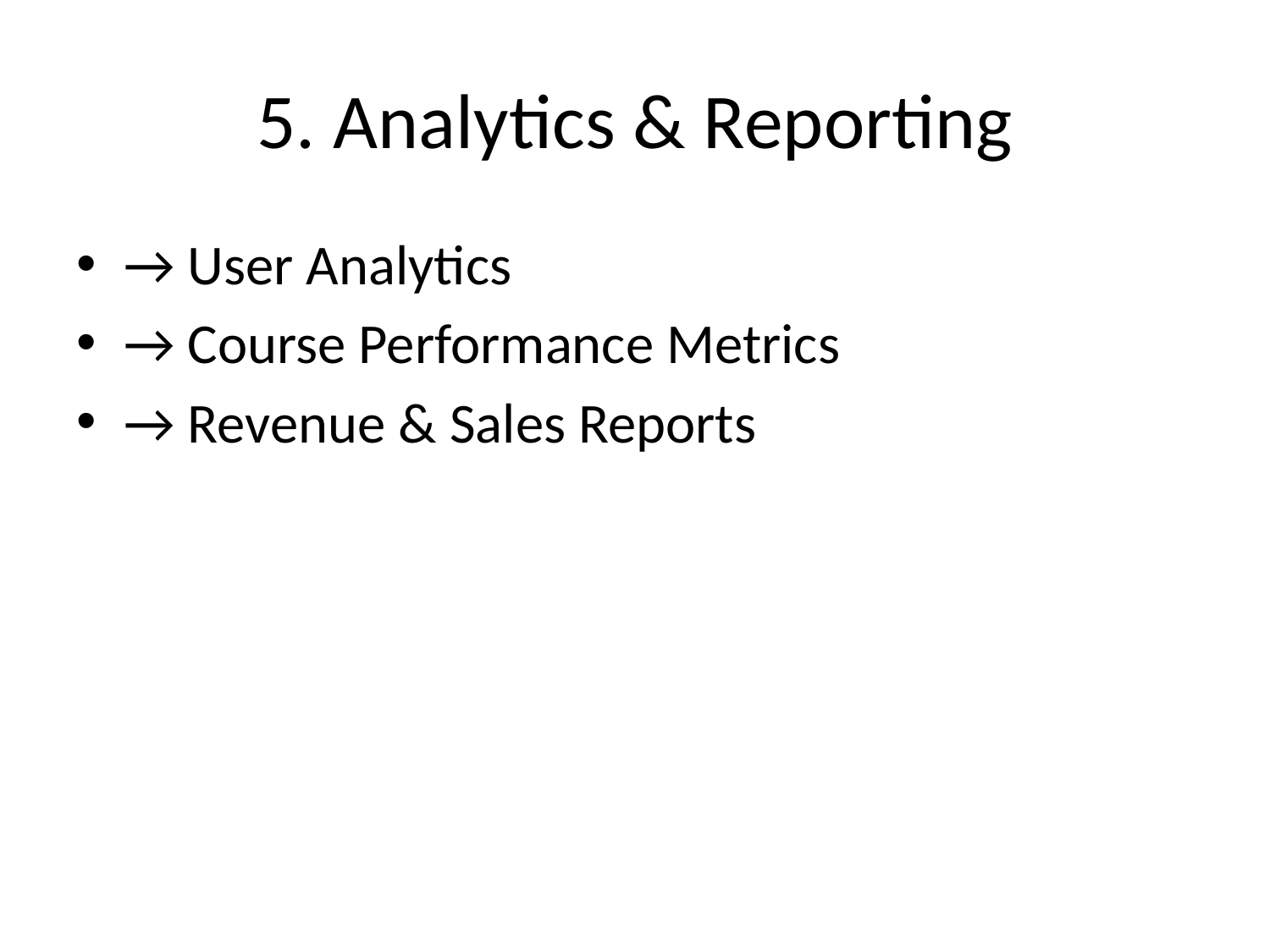

# 5. Analytics & Reporting
→ User Analytics
→ Course Performance Metrics
→ Revenue & Sales Reports